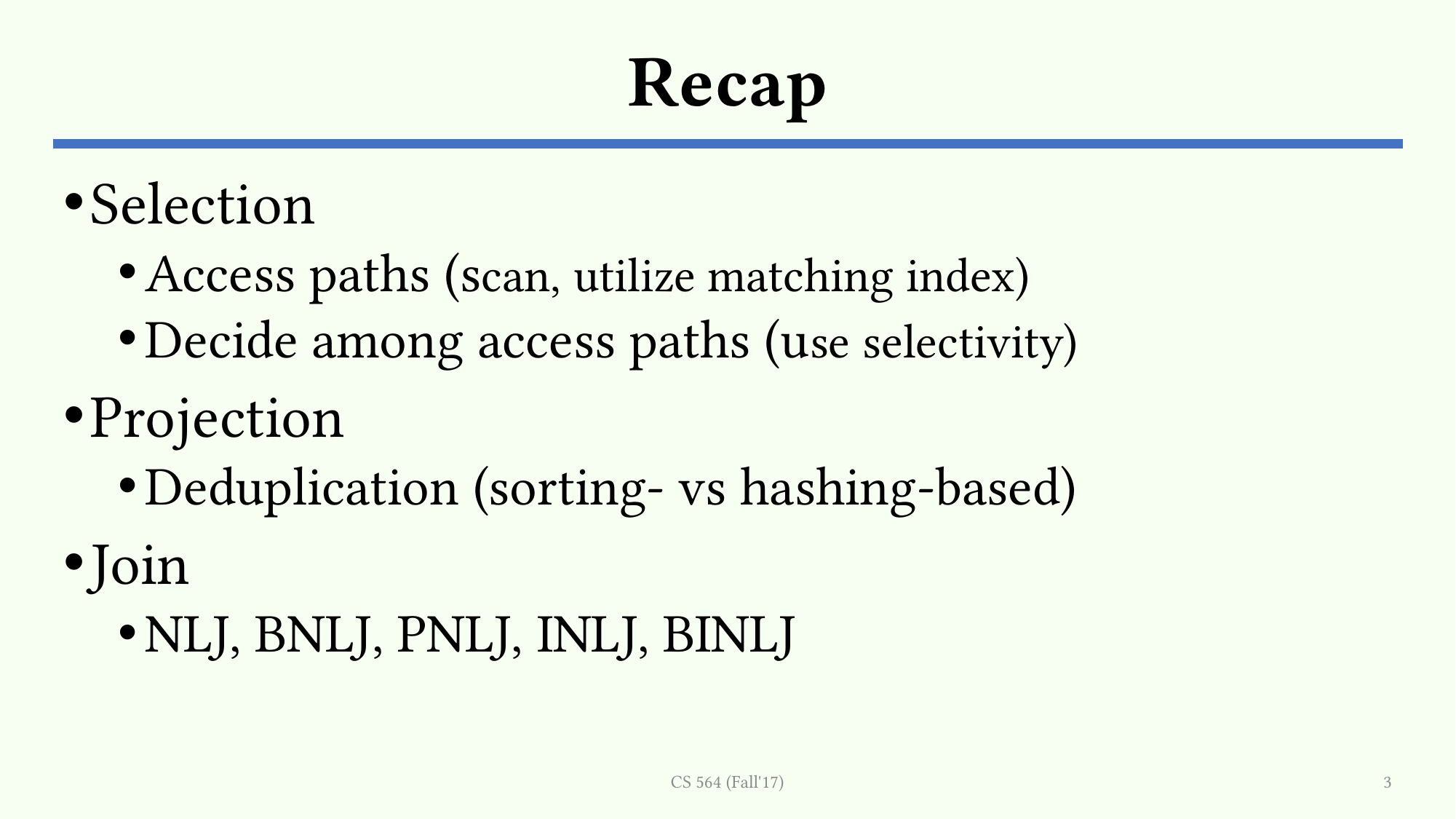

# Recap
Selection
Access paths (scan, utilize matching index)
Decide among access paths (use selectivity)
Projection
Deduplication (sorting- vs hashing-based)
Join
NLJ, BNLJ, PNLJ, INLJ, BINLJ
CS 564 (Fall'17)
3